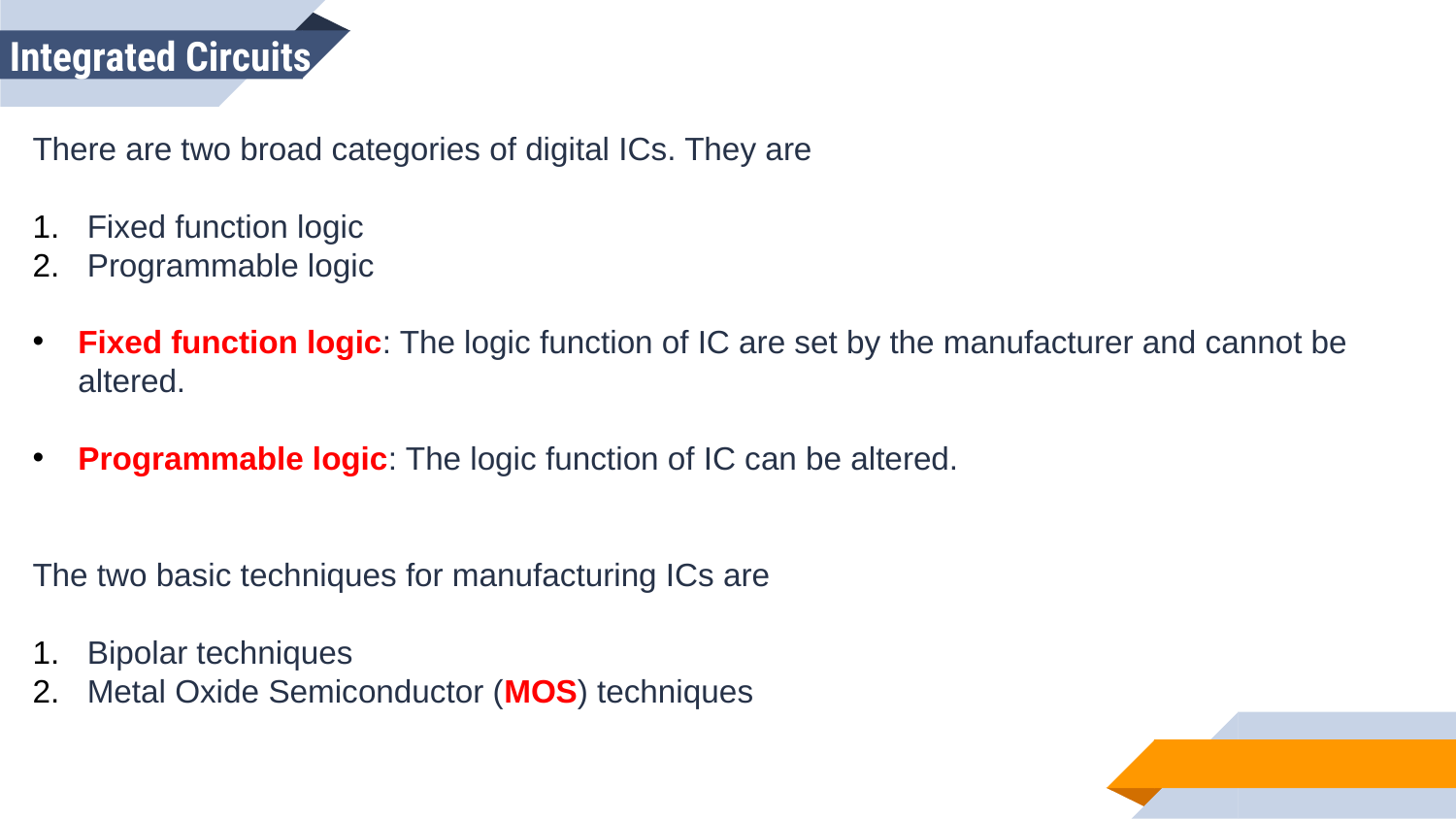

Integrated Circuits
There are two broad categories of digital ICs. They are

Fixed function logic
Programmable logic

Fixed function logic: The logic function of IC are set by the manufacturer and cannot be altered.

Programmable logic: The logic function of IC can be altered.

The two basic techniques for manufacturing ICs are

Bipolar techniques
Metal Oxide Semiconductor (MOS) techniques
9